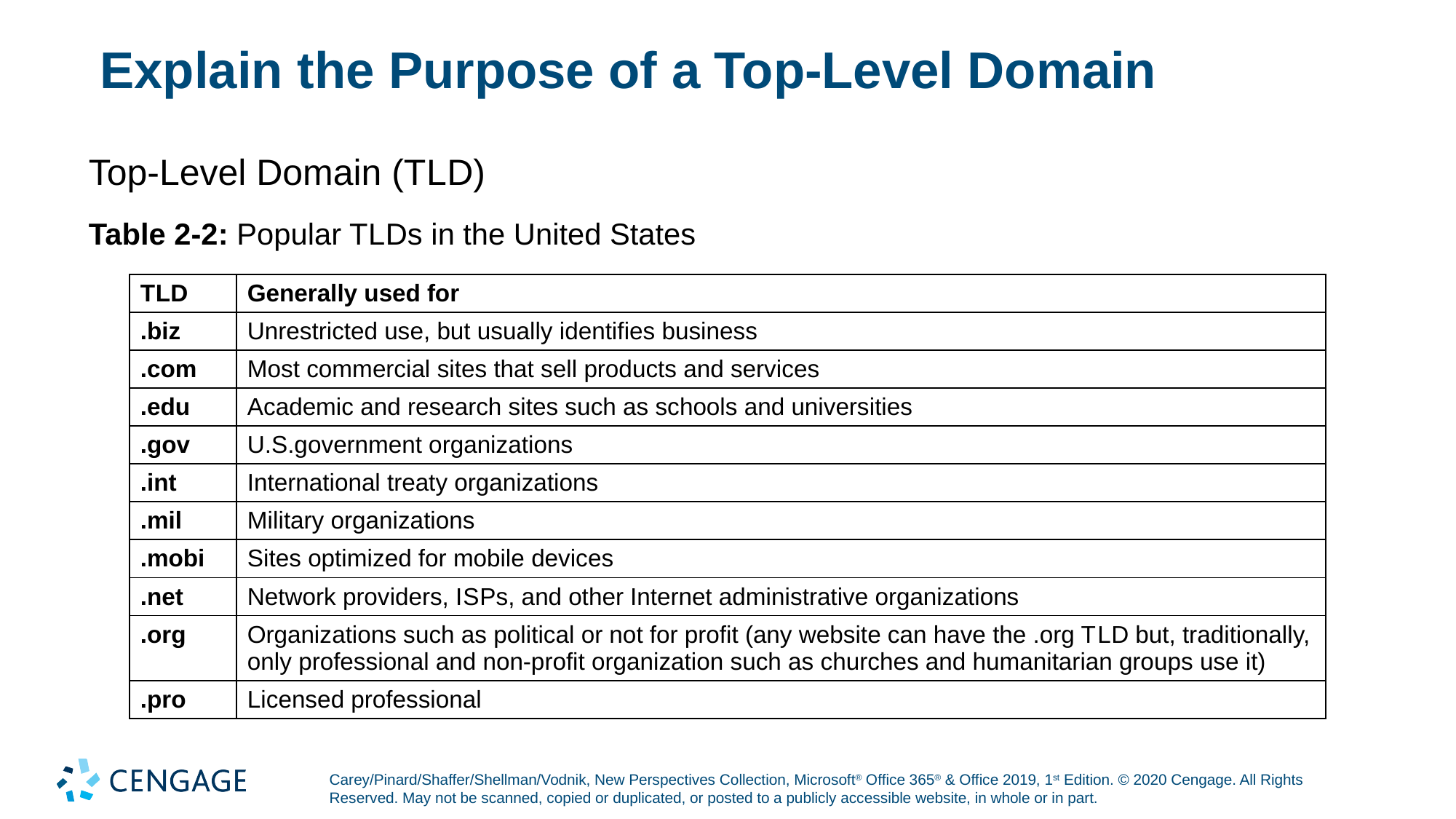

# Explain the Purpose of a Top-Level Domain
Top-Level Domain (T L D)
Table 2-2: Popular T L Ds in the United States
| T L D | Generally used for |
| --- | --- |
| .biz | Unrestricted use, but usually identifies business |
| .com | Most commercial sites that sell products and services |
| .edu | Academic and research sites such as schools and universities |
| .gov | U.S.government organizations |
| .int | International treaty organizations |
| .mil | Military organizations |
| .mobi | Sites optimized for mobile devices |
| .net | Network providers, I S Ps, and other Internet administrative organizations |
| .org | Organizations such as political or not for profit (any website can have the .org T L D but, traditionally, only professional and non-profit organization such as churches and humanitarian groups use it) |
| .pro | Licensed professional |